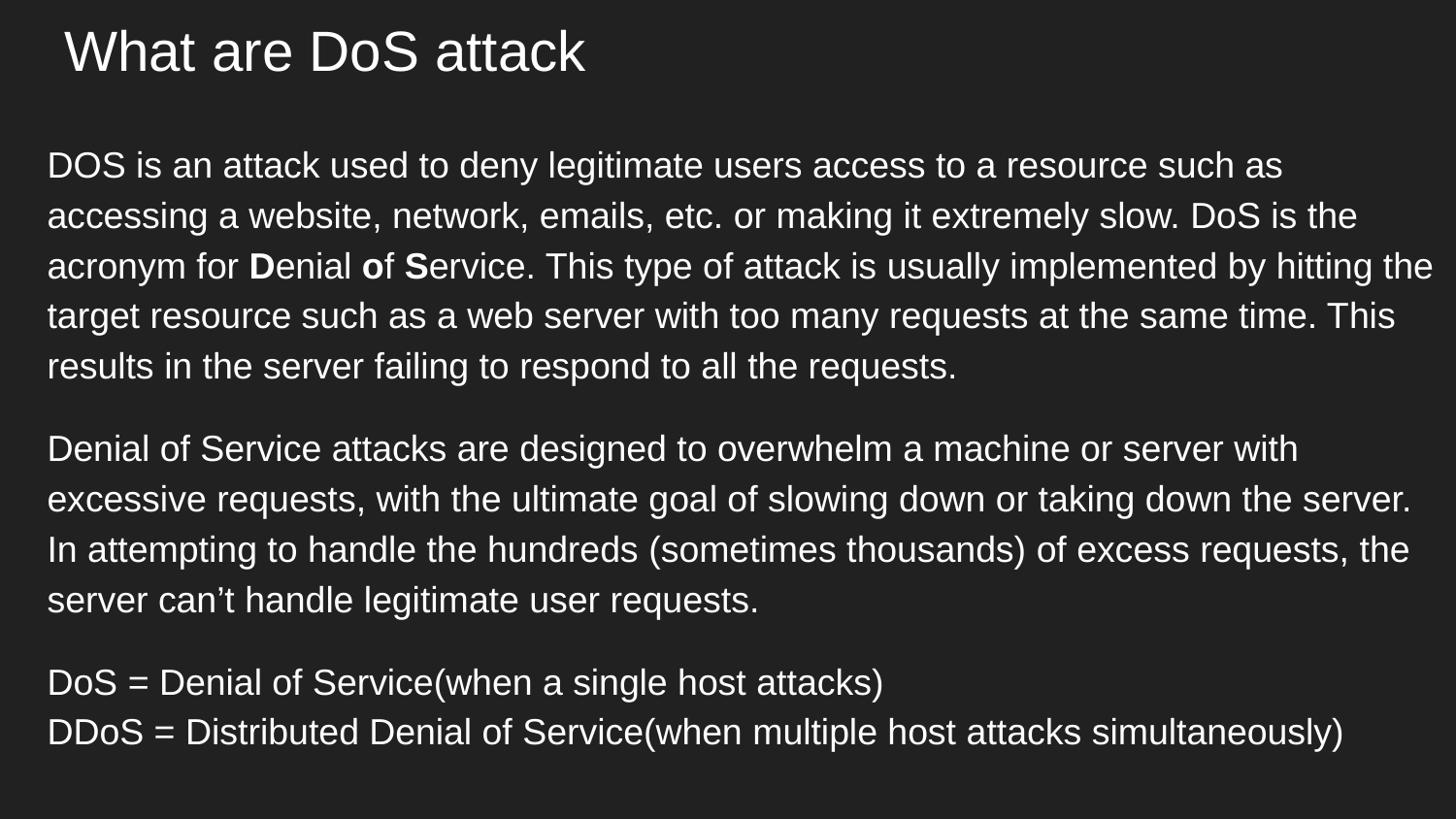

# What are DoS attack
DOS is an attack used to deny legitimate users access to a resource such as accessing a website, network, emails, etc. or making it extremely slow. DoS is the acronym for Denial of Service. This type of attack is usually implemented by hitting the target resource such as a web server with too many requests at the same time. This results in the server failing to respond to all the requests.
Denial of Service attacks are designed to overwhelm a machine or server with excessive requests, with the ultimate goal of slowing down or taking down the server. In attempting to handle the hundreds (sometimes thousands) of excess requests, the server can’t handle legitimate user requests.
DoS = Denial of Service(when a single host attacks)
DDoS = Distributed Denial of Service(when multiple host attacks simultaneously)